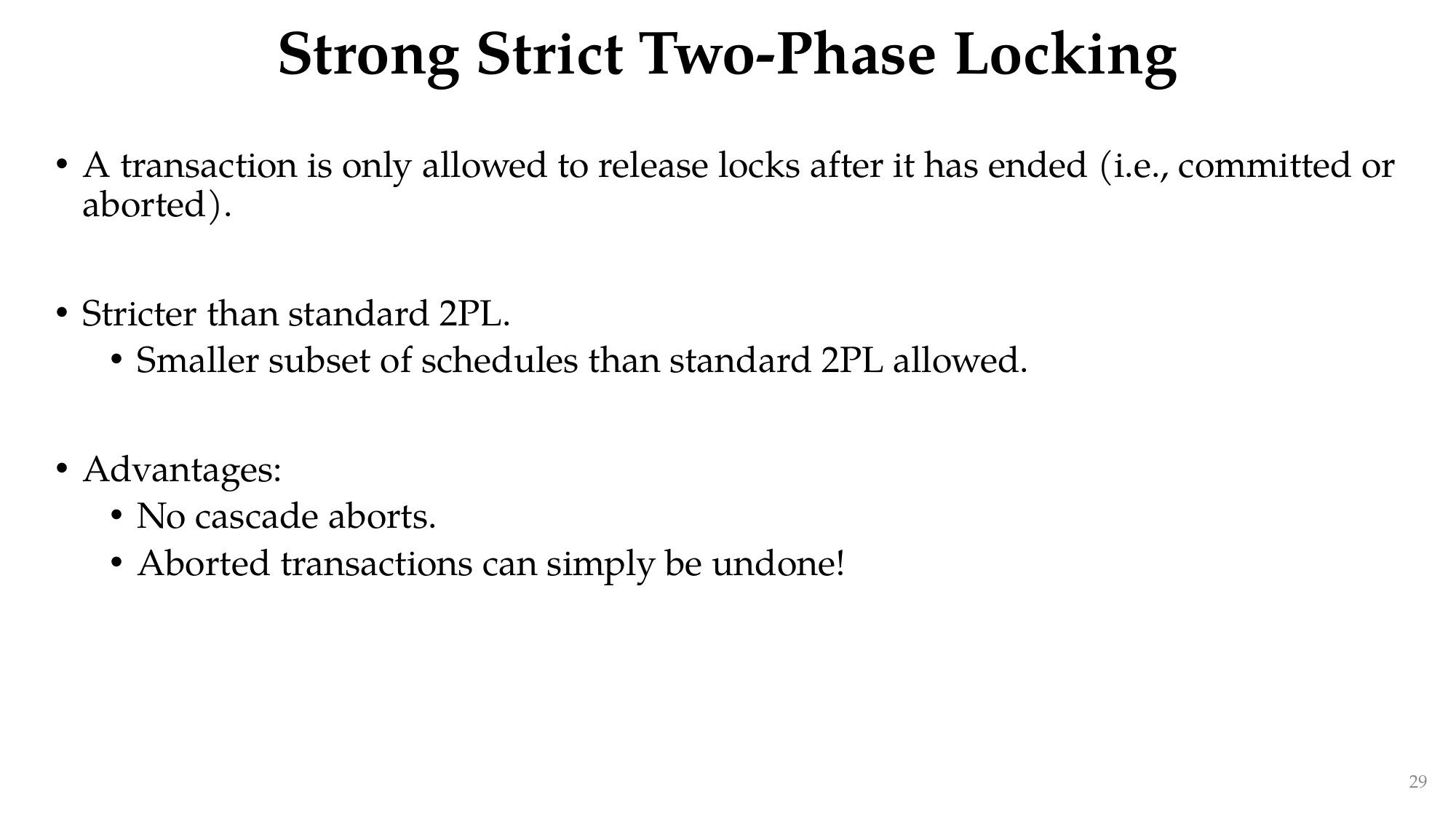

# Strong Strict Two-Phase Locking
A transaction is only allowed to release locks after it has ended (i.e., committed or aborted).

Stricter than standard 2PL.
Smaller subset of schedules than standard 2PL allowed.

Advantages:
No cascade aborts.
Aborted transactions can simply be undone!
29